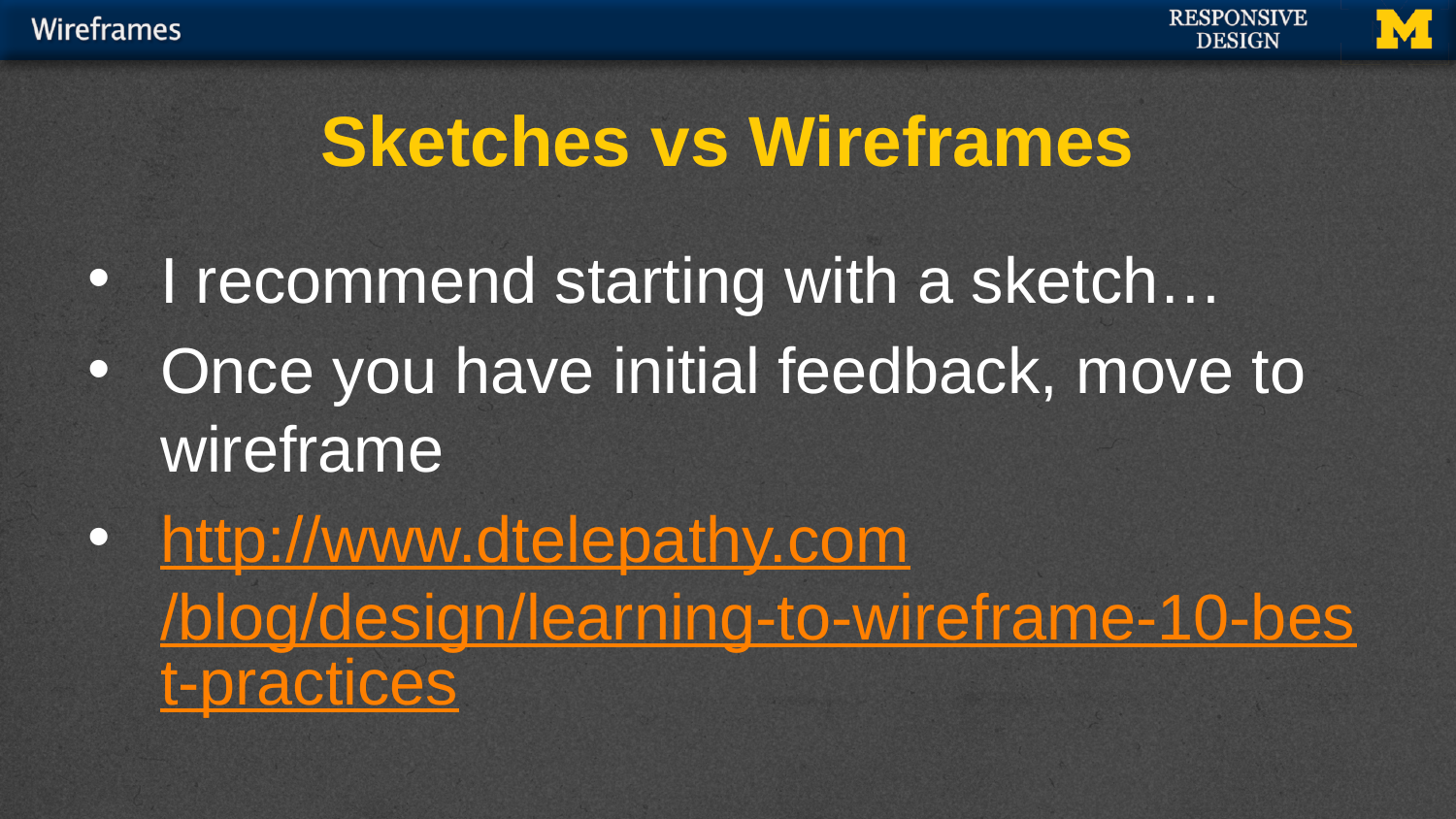

# Sketches vs Wireframes
I recommend starting with a sketch…
Once you have initial feedback, move to wireframe
http://www.dtelepathy.com/blog/design/learning-to-wireframe-10-best-practices